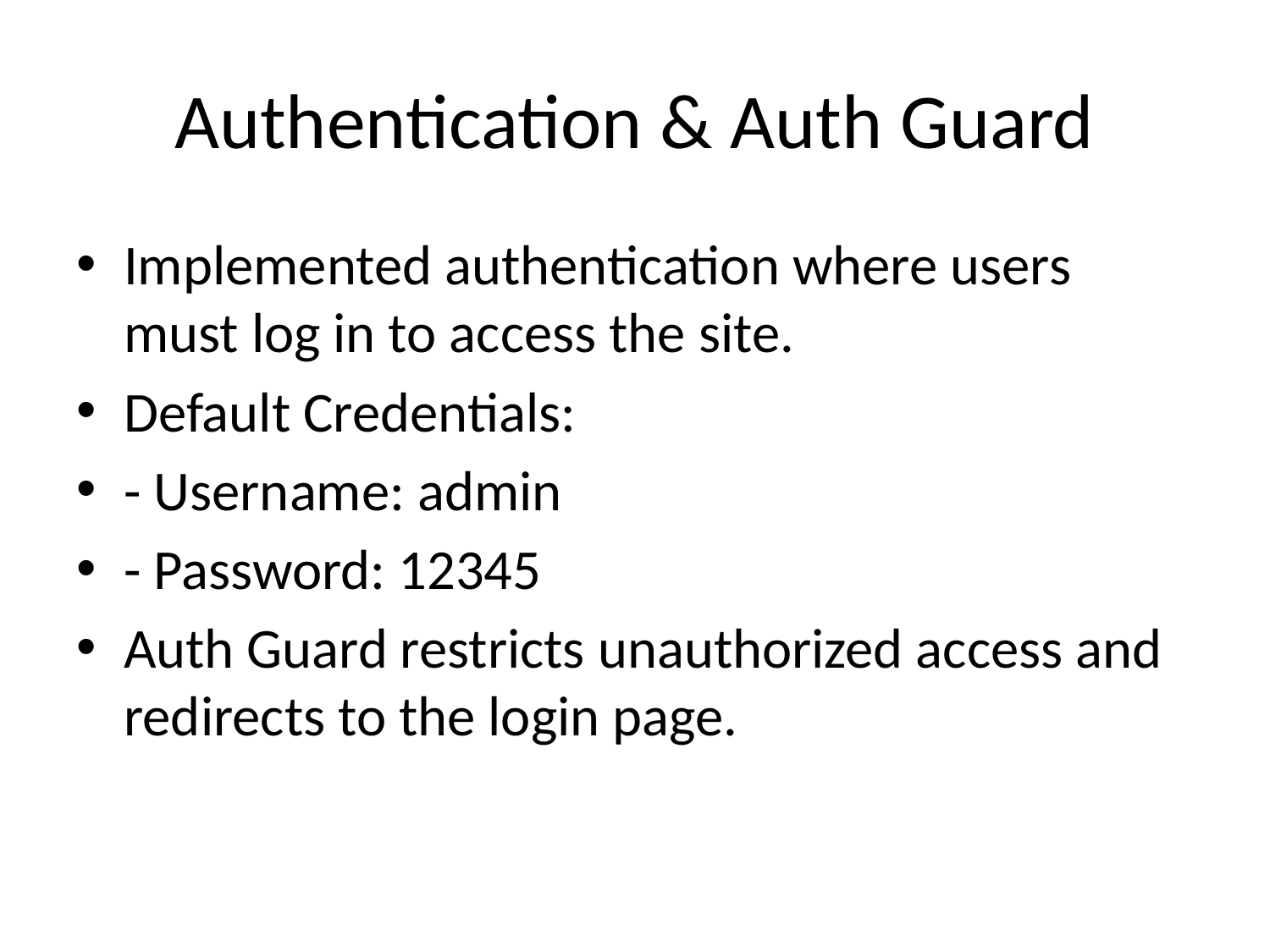

# Authentication & Auth Guard
Implemented authentication where users must log in to access the site.
Default Credentials:
- Username: admin
- Password: 12345
Auth Guard restricts unauthorized access and redirects to the login page.